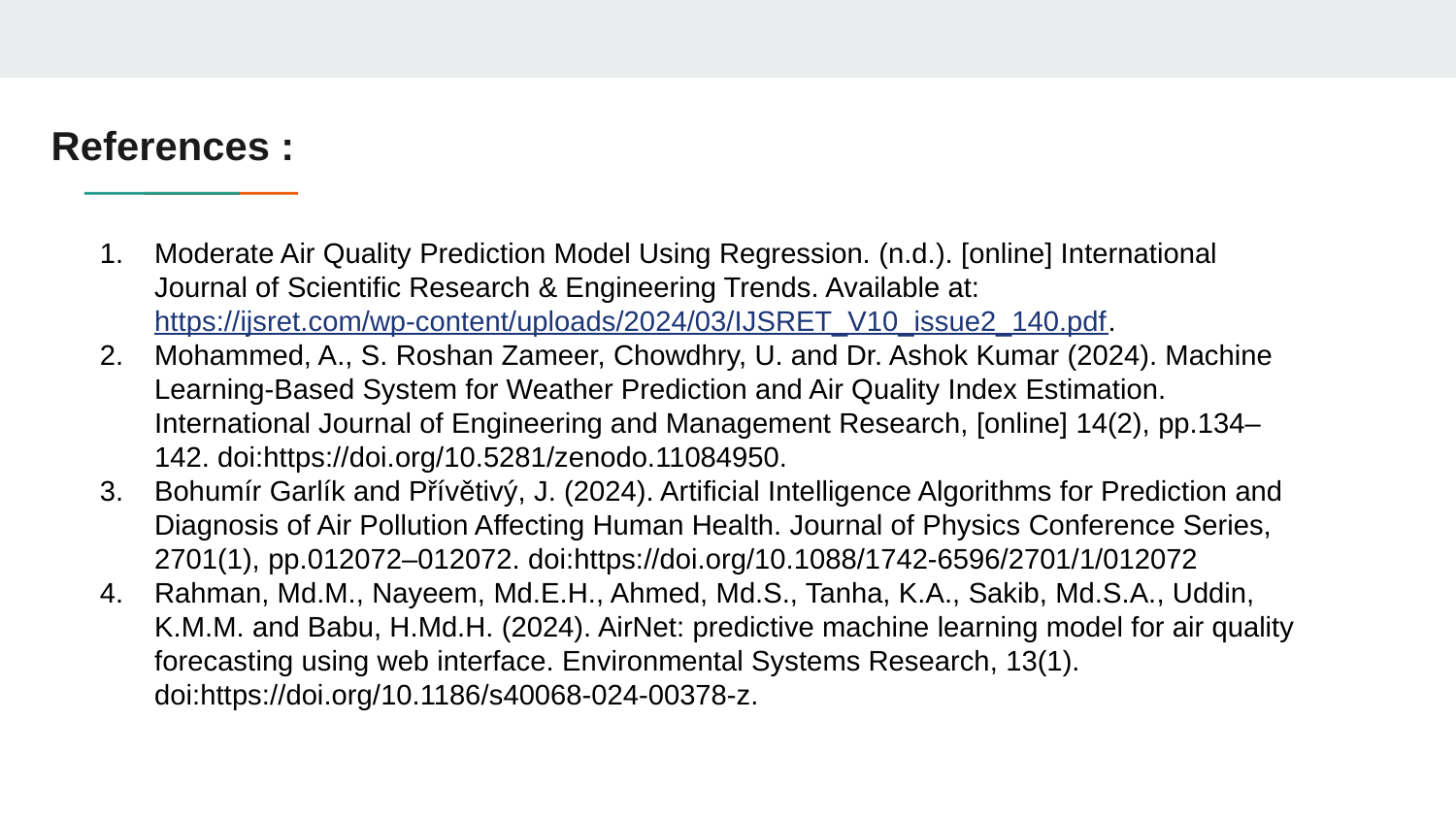

# References :
Moderate Air Quality Prediction Model Using Regression. (n.d.). [online] International Journal of Scientific Research & Engineering Trends. Available at: https://ijsret.com/wp-content/uploads/2024/03/IJSRET_V10_issue2_140.pdf.
‌Mohammed, A., S. Roshan Zameer, Chowdhry, U. and Dr. Ashok Kumar (2024). Machine Learning-Based System for Weather Prediction and Air Quality Index Estimation. International Journal of Engineering and Management Research, [online] 14(2), pp.134–142. doi:https://doi.org/10.5281/zenodo.11084950.
Bohumír Garlík and Přívětivý, J. (2024). Artificial Intelligence Algorithms for Prediction and Diagnosis of Air Pollution Affecting Human Health. Journal of Physics Conference Series, 2701(1), pp.012072–012072. doi:https://doi.org/10.1088/1742-6596/2701/1/012072
Rahman, Md.M., Nayeem, Md.E.H., Ahmed, Md.S., Tanha, K.A., Sakib, Md.S.A., Uddin, K.M.M. and Babu, H.Md.H. (2024). AirNet: predictive machine learning model for air quality forecasting using web interface. Environmental Systems Research, 13(1). doi:https://doi.org/10.1186/s40068-024-00378-z.